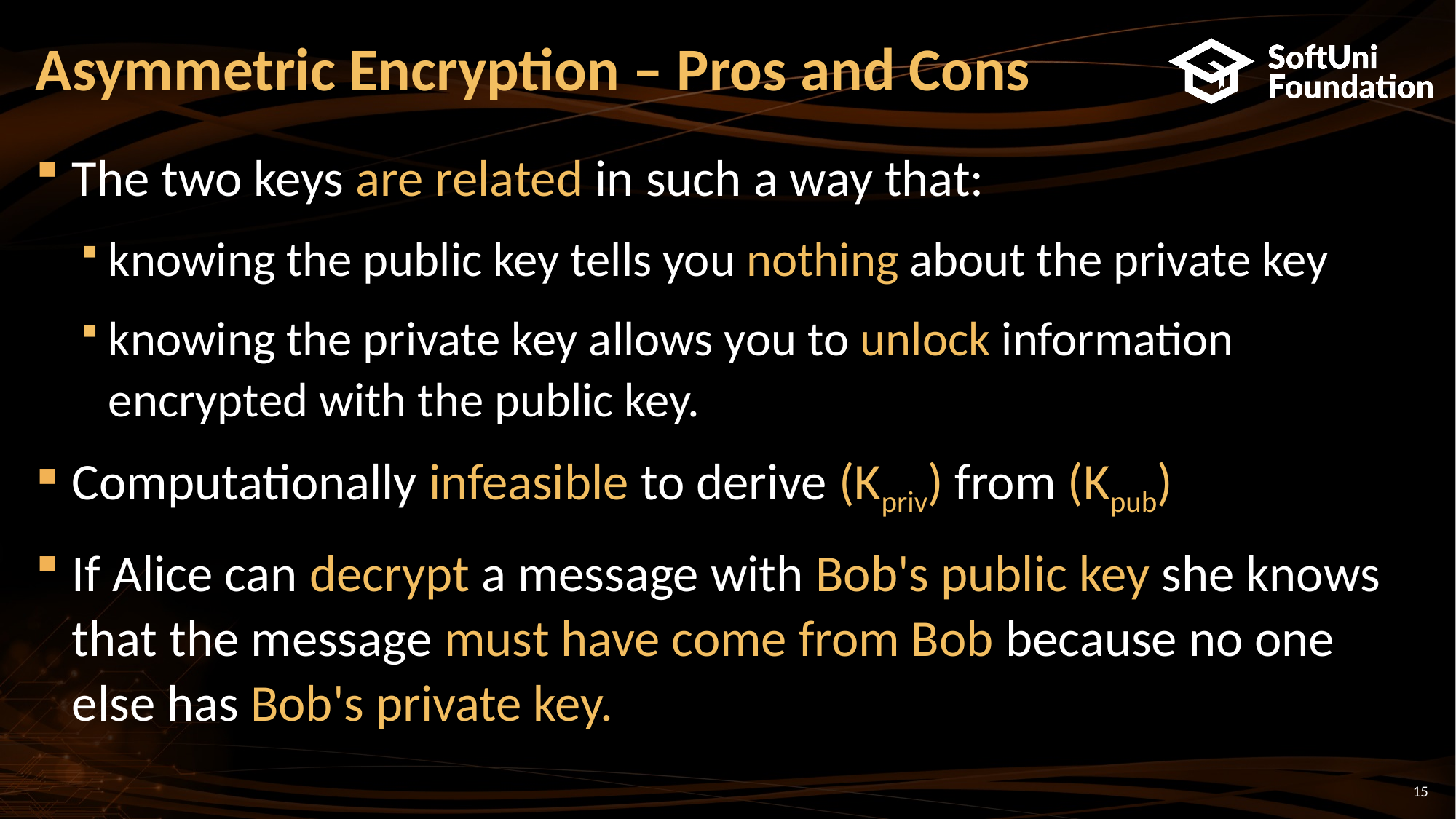

# Asymmetric Encryption – Pros and Cons
The two keys are related in such a way that:
knowing the public key tells you nothing about the private key
knowing the private key allows you to unlock information encrypted with the public key.
Computationally infeasible to derive (Kpriv) from (Kpub)
If Alice can decrypt a message with Bob's public key she knows that the message must have come from Bob because no one else has Bob's private key.
15